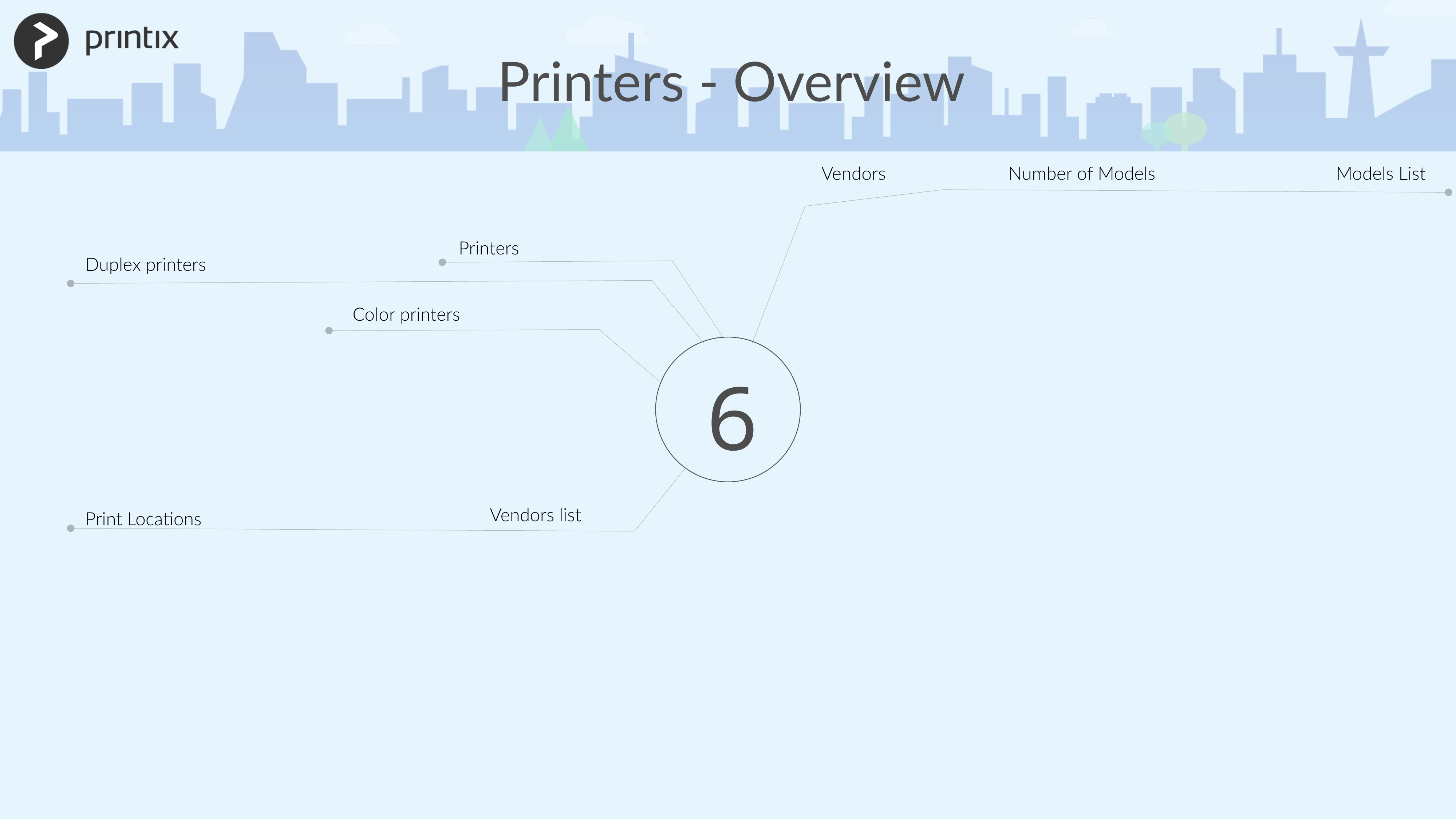

Printers - Overview
Vendors
Number of Models
Models List

Printers
Duplex printers

Color printers

6

Vendors list
Print Locations